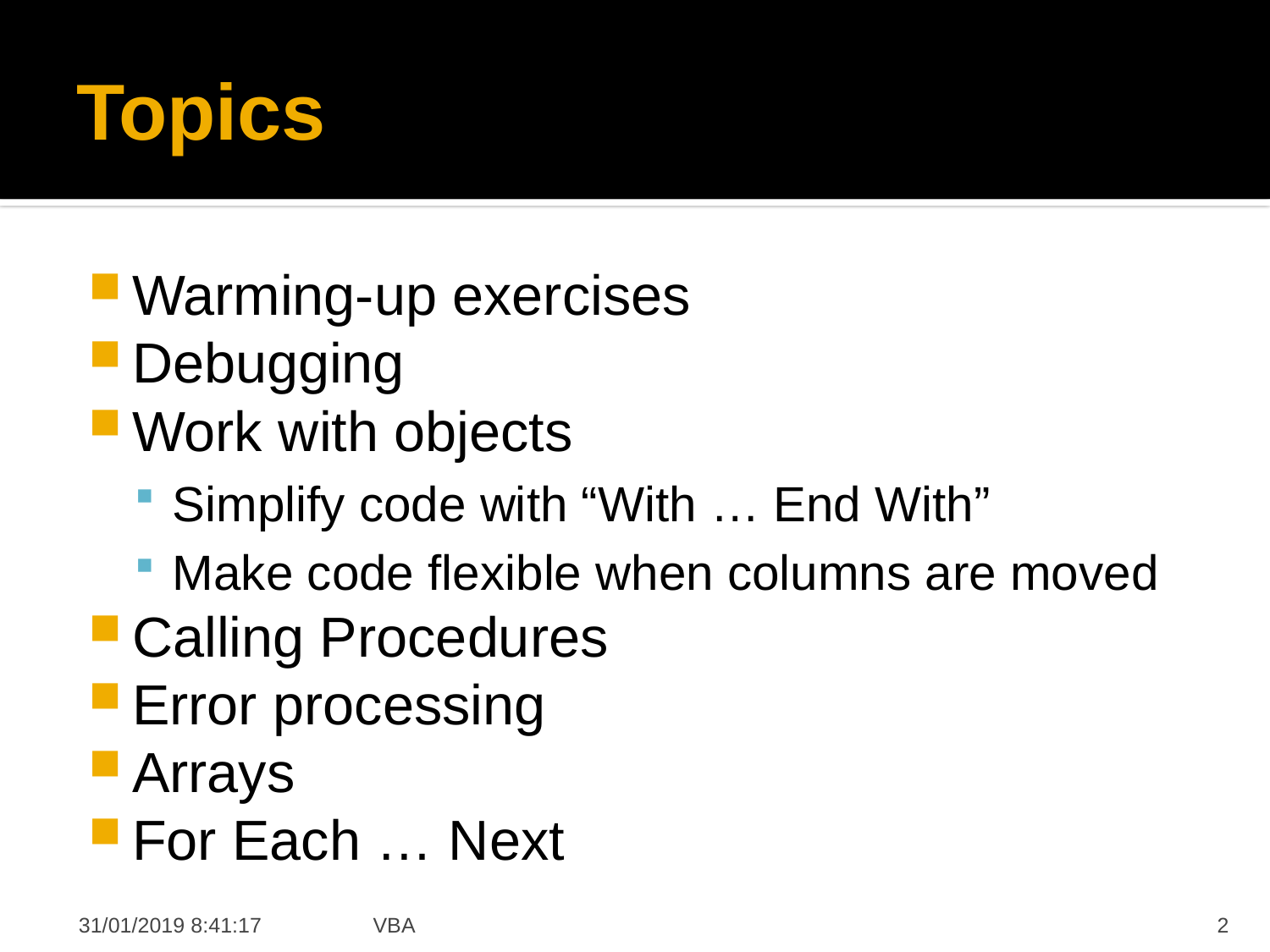

# Topics
Warming-up exercises
Debugging
Work with objects
Simplify code with “With … End With”
Make code flexible when columns are moved
Calling Procedures
Error processing
Arrays
For Each … Next

31/01/2019 8:41:17
VBA
2